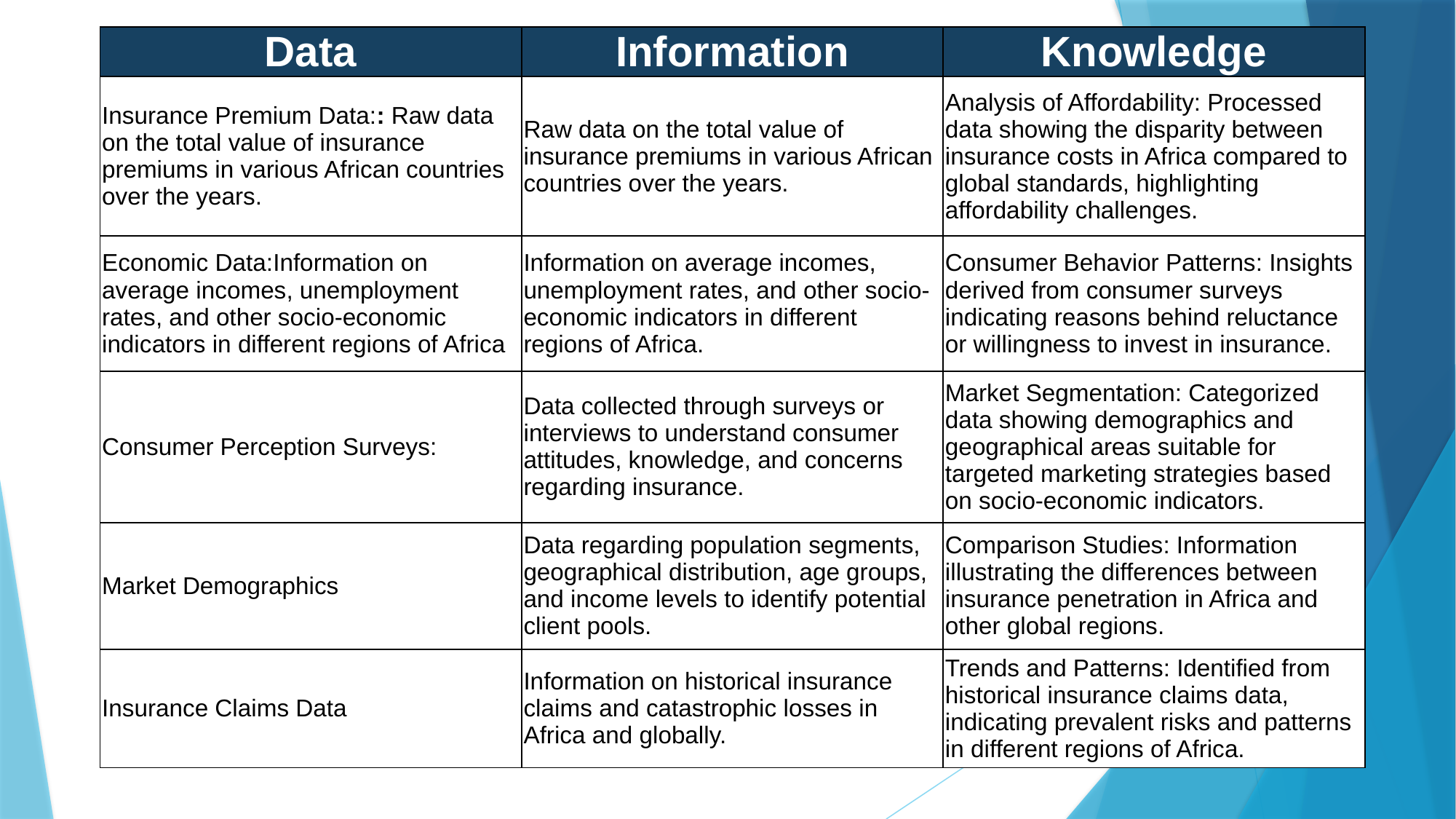

| Data | Information | Knowledge |
| --- | --- | --- |
| Insurance Premium Data:: Raw data on the total value of insurance premiums in various African countries over the years. | Raw data on the total value of insurance premiums in various African countries over the years. | Analysis of Affordability: Processed data showing the disparity between insurance costs in Africa compared to global standards, highlighting affordability challenges. |
| Economic Data:Information on average incomes, unemployment rates, and other socio-economic indicators in different regions of Africa | Information on average incomes, unemployment rates, and other socio-economic indicators in different regions of Africa. | Consumer Behavior Patterns: Insights derived from consumer surveys indicating reasons behind reluctance or willingness to invest in insurance. |
| Consumer Perception Surveys: | Data collected through surveys or interviews to understand consumer attitudes, knowledge, and concerns regarding insurance. | Market Segmentation: Categorized data showing demographics and geographical areas suitable for targeted marketing strategies based on socio-economic indicators. |
| Market Demographics | Data regarding population segments, geographical distribution, age groups, and income levels to identify potential client pools. | Comparison Studies: Information illustrating the differences between insurance penetration in Africa and other global regions. |
| Insurance Claims Data | Information on historical insurance claims and catastrophic losses in Africa and globally. | Trends and Patterns: Identified from historical insurance claims data, indicating prevalent risks and patterns in different regions of Africa. |